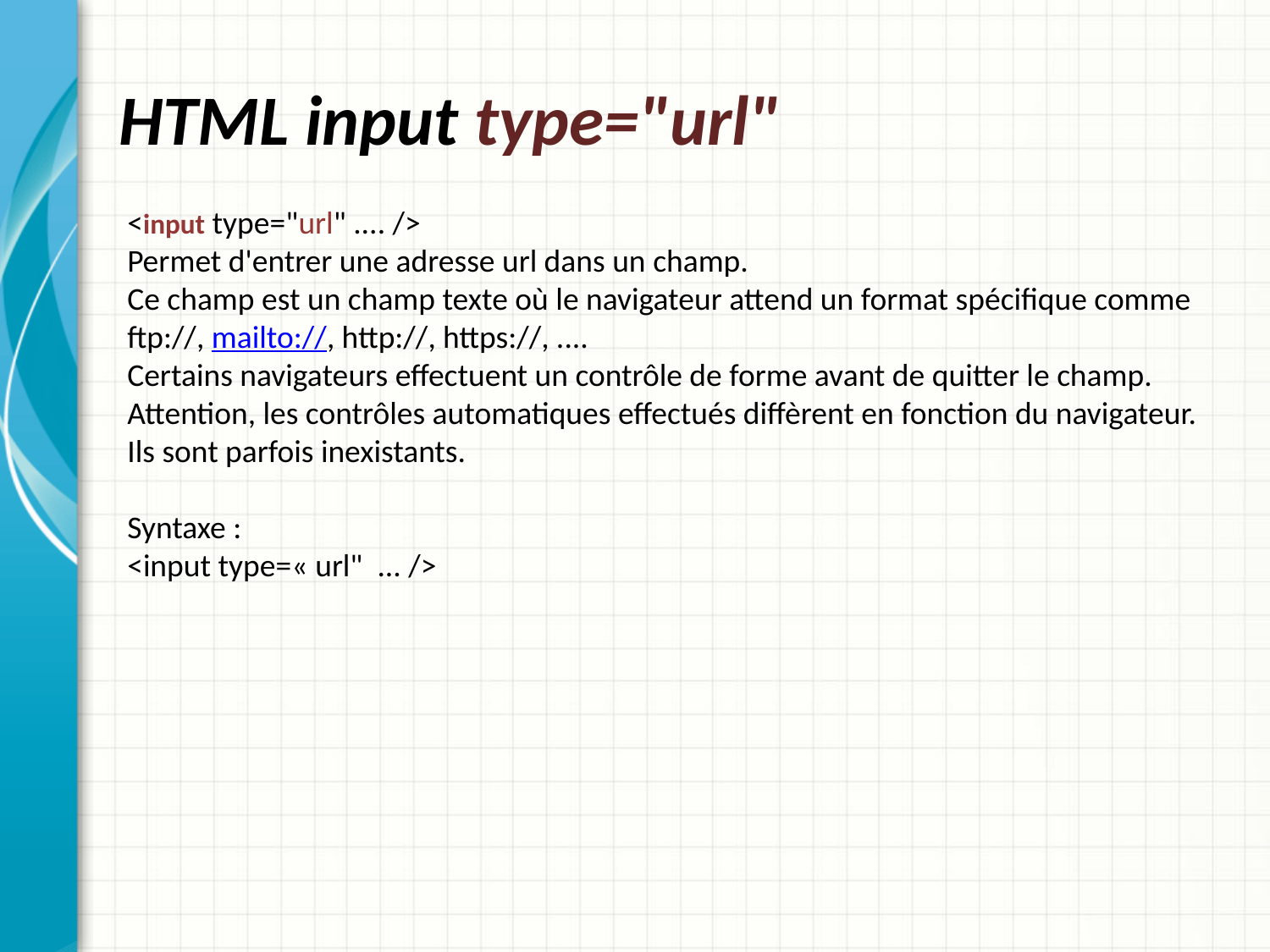

# HTML input type="url"
<input type="url" .... />
Permet d'entrer une adresse url dans un champ.
Ce champ est un champ texte où le navigateur attend un format spécifique comme ftp://, mailto://, http://, https://, ....
Certains navigateurs effectuent un contrôle de forme avant de quitter le champ.
Attention, les contrôles automatiques effectués diffèrent en fonction du navigateur. Ils sont parfois inexistants.

Syntaxe :
<input type=« url"  ... />